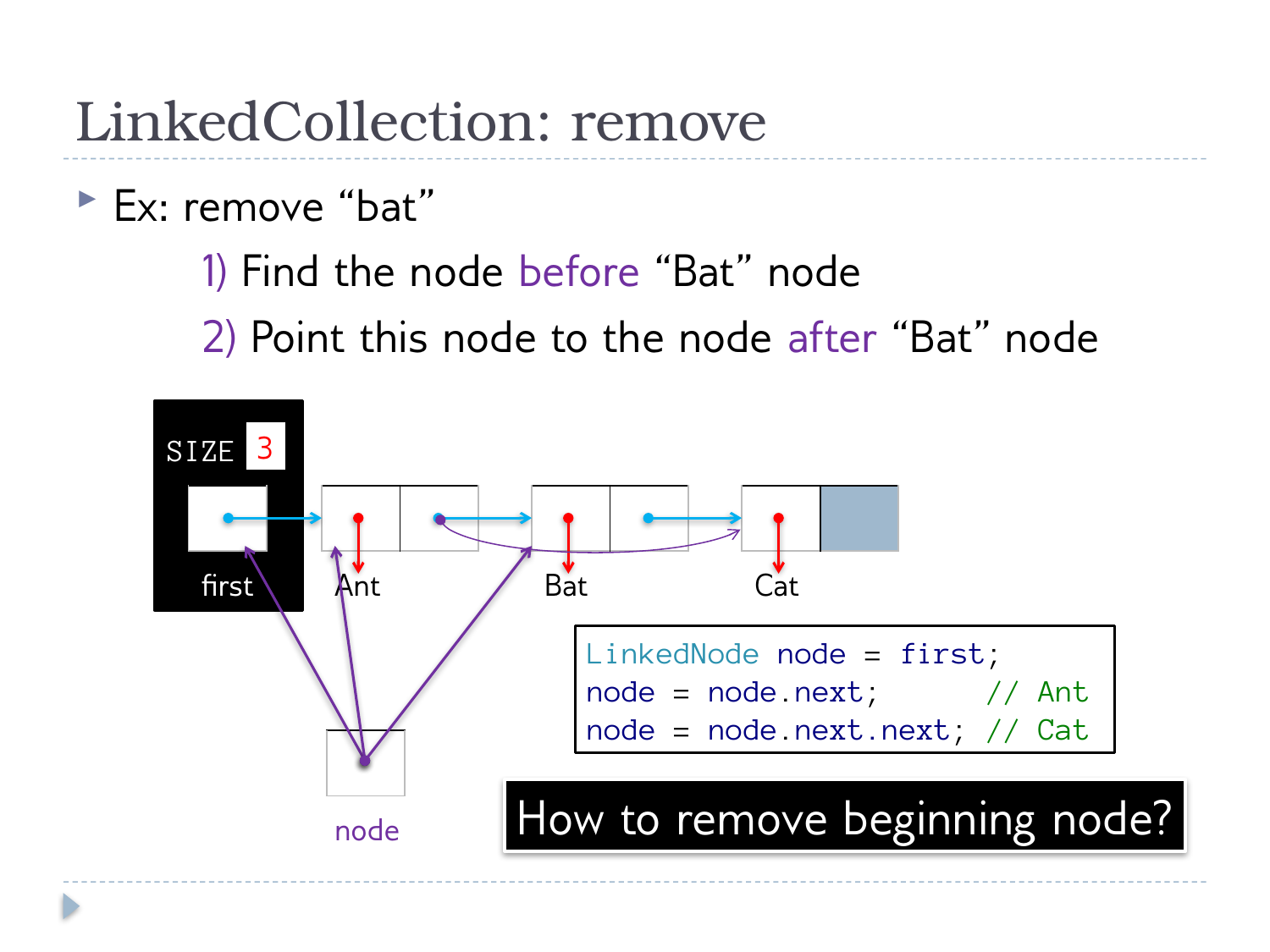

# LinkedCollection: remove
Ex: remove “bat”
	1) Find the node before “Bat” node
	2) Point this node to the node after “Bat” node
SIZE

3

|  |
| --- |
|  |  |
| --- | --- |
|  |  |
| --- | --- |
|  |  |
| --- | --- |
| first |
| --- |
| Ant |
| --- |
| Bat |
| --- |
| Cat |
| --- |
LinkedNode node = first;
node = node.next;      // Ant
node = node.next.next; // Cat
|  |
| --- |
How to remove beginning node?
| node |
| --- |